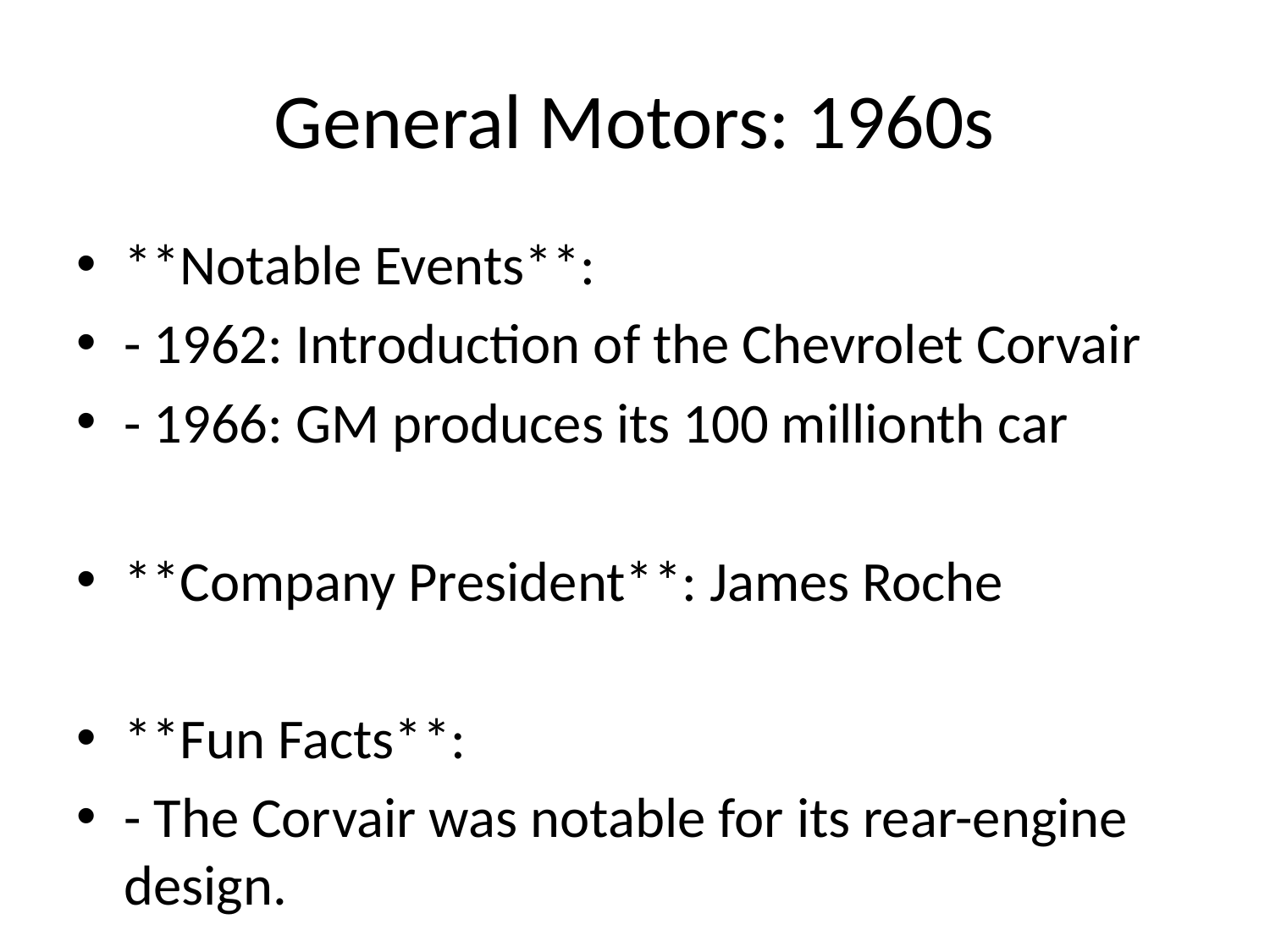

# General Motors: 1960s
**Notable Events**:
- 1962: Introduction of the Chevrolet Corvair
- 1966: GM produces its 100 millionth car

**Company President**: James Roche

**Fun Facts**:
- The Corvair was notable for its rear-engine design.